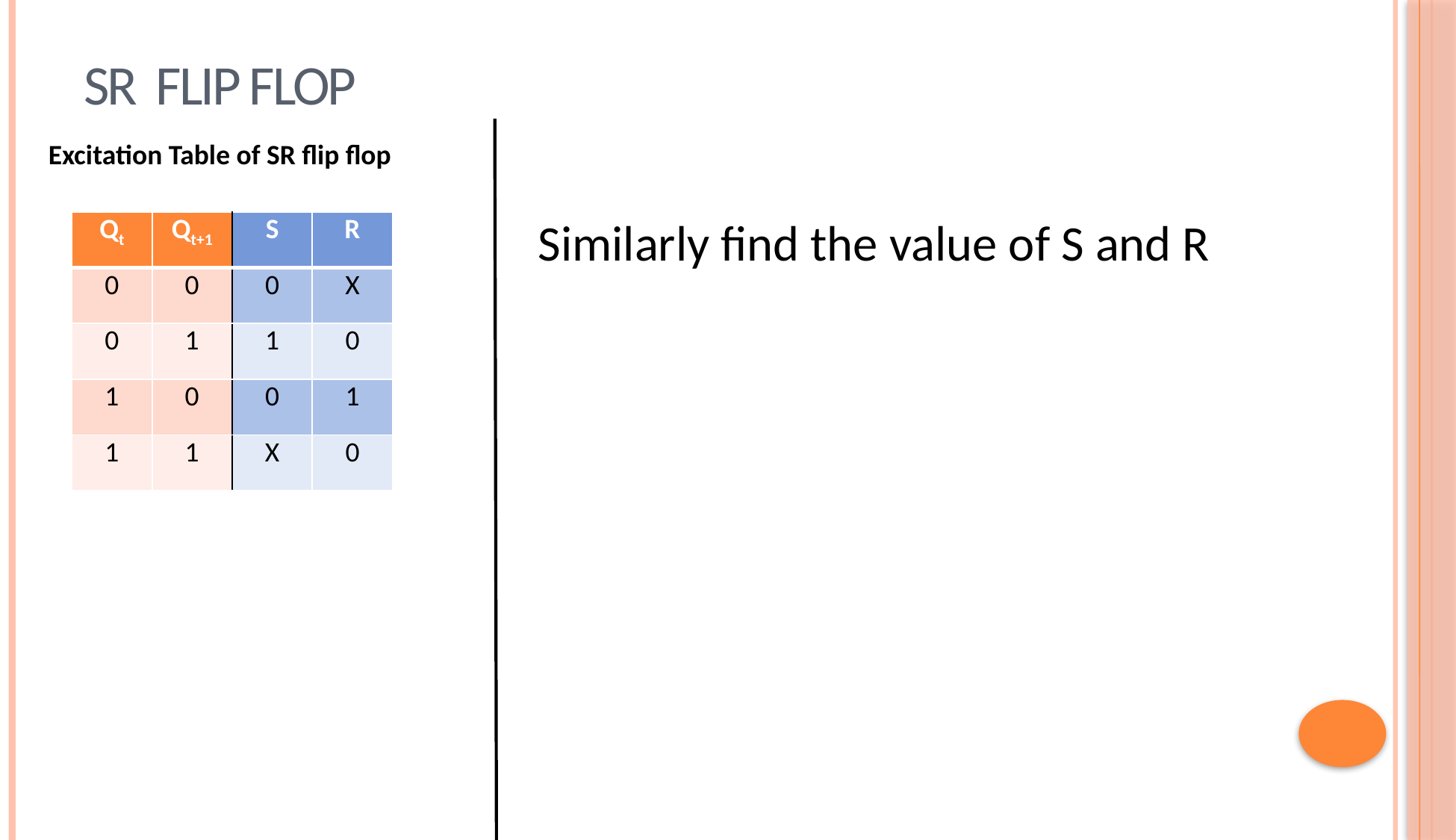

# SR  FLIP FLOP
Excitation Table of SR flip flop
Similarly find the value of S and R
| Qt | Qt+1 | S | R |
| --- | --- | --- | --- |
| 0 | 0 | 0 | X |
| 0 | 1 | 1 | 0 |
| 1 | 0 | 0 | 1 |
| 1 | 1 | X | 0 |